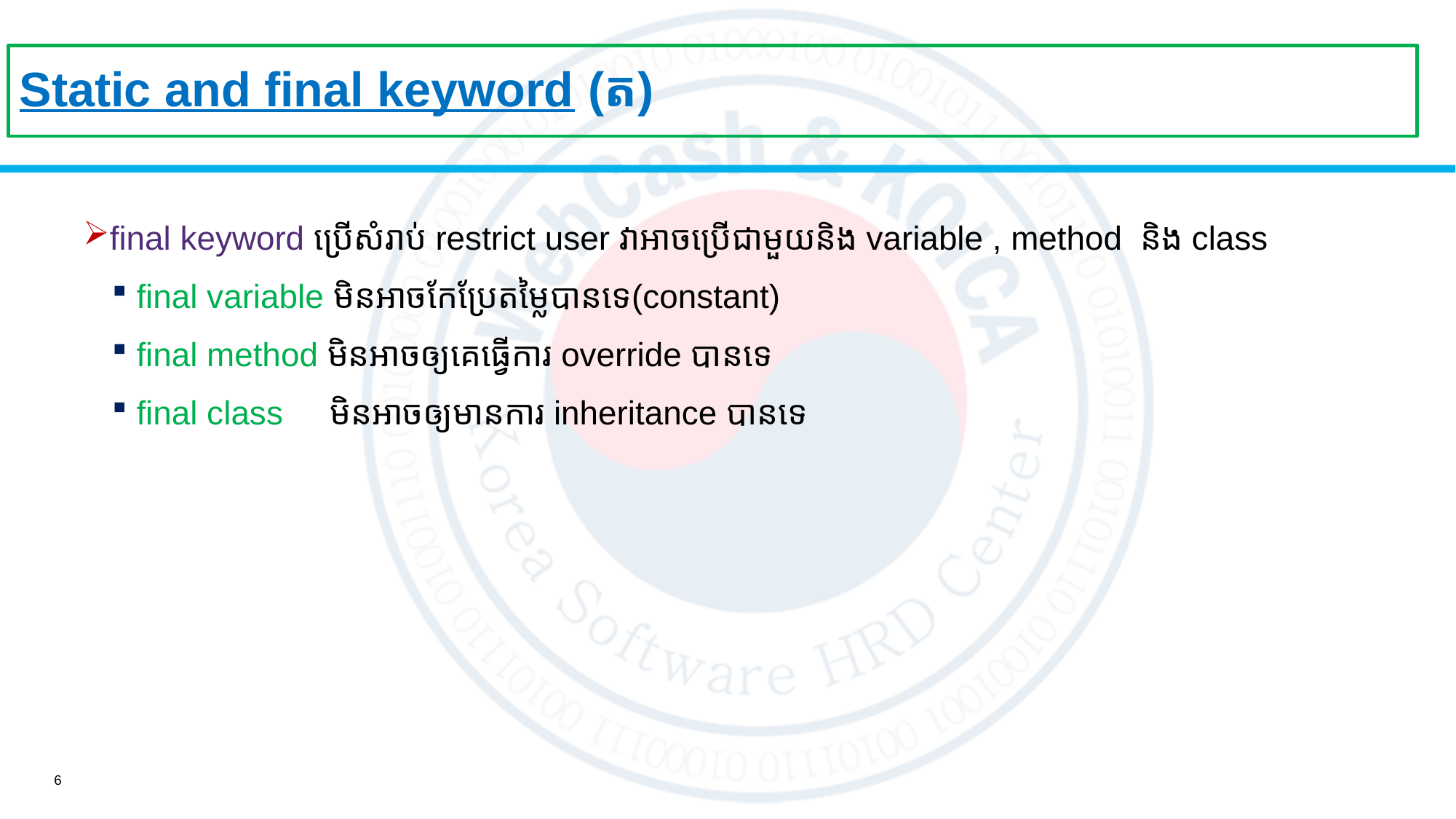

Static and final keyword (ត)
final keyword ប្រើសំរាប់ restrict user វាអាចប្រើជាមួយនិង variable , method  និង​ class
final variable មិនអាចកែប្រែតម្លៃបានទេ​(constant)
final method មិនអាចឲ្យគេធ្វើការ override បាន​ទេ
final class     មិន​អាចឲ្យមានការ​ inheritance បានទេ
6